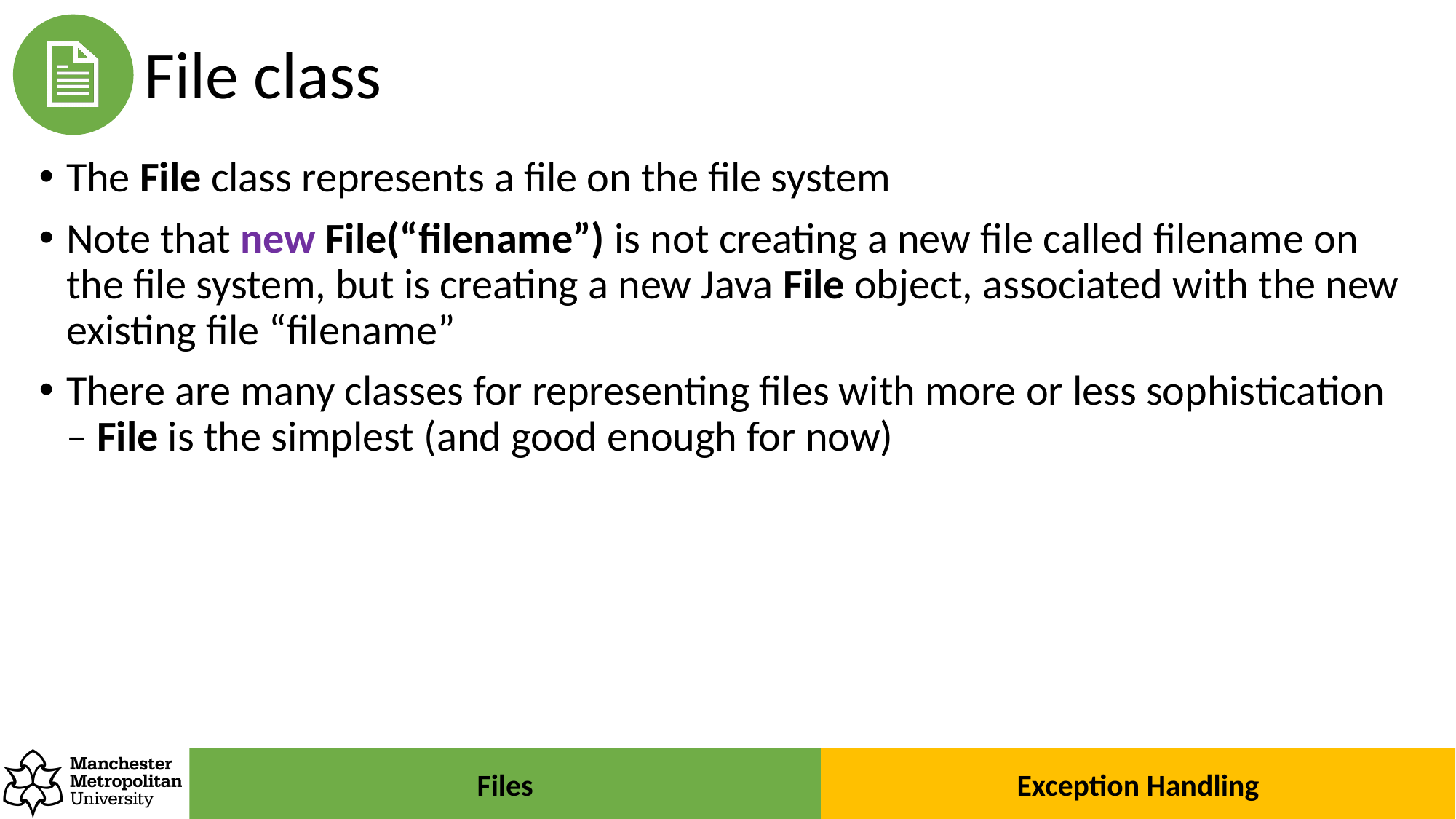

# File class

The File class represents a file on the file system
Note that new File(“filename”) is not creating a new file called filename on the file system, but is creating a new Java File object, associated with the new existing file “filename”
There are many classes for representing files with more or less sophistication – File is the simplest (and good enough for now)
Exception Handling
Files